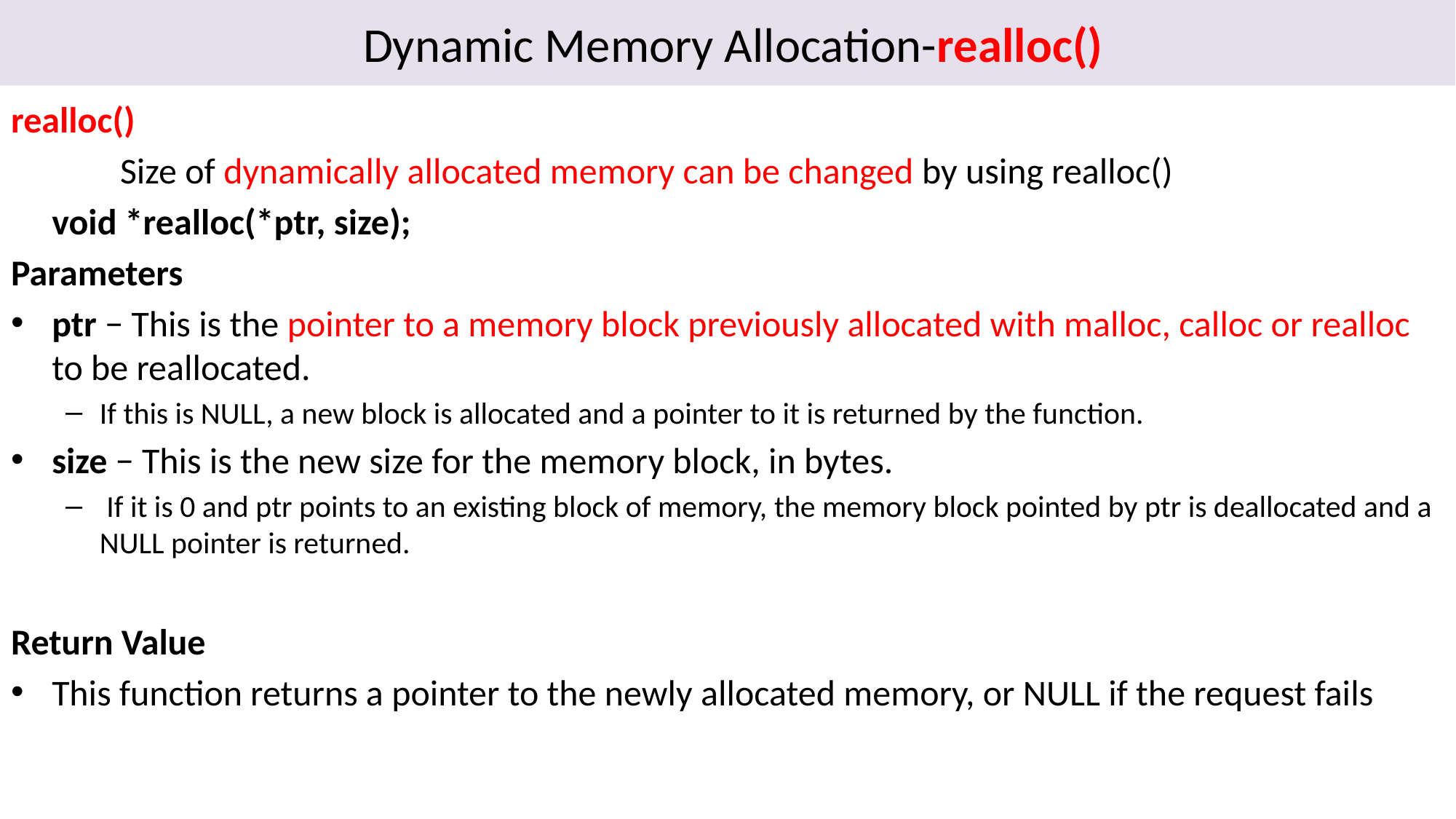

# Dynamic Memory Allocation-realloc()
realloc()
	Size of dynamically allocated memory can be changed by using realloc()
	void *realloc(*ptr, size);
Parameters
ptr − This is the pointer to a memory block previously allocated with malloc, calloc or realloc to be reallocated.
If this is NULL, a new block is allocated and a pointer to it is returned by the function.
size − This is the new size for the memory block, in bytes.
 If it is 0 and ptr points to an existing block of memory, the memory block pointed by ptr is deallocated and a NULL pointer is returned.

Return Value
This function returns a pointer to the newly allocated memory, or NULL if the request fails